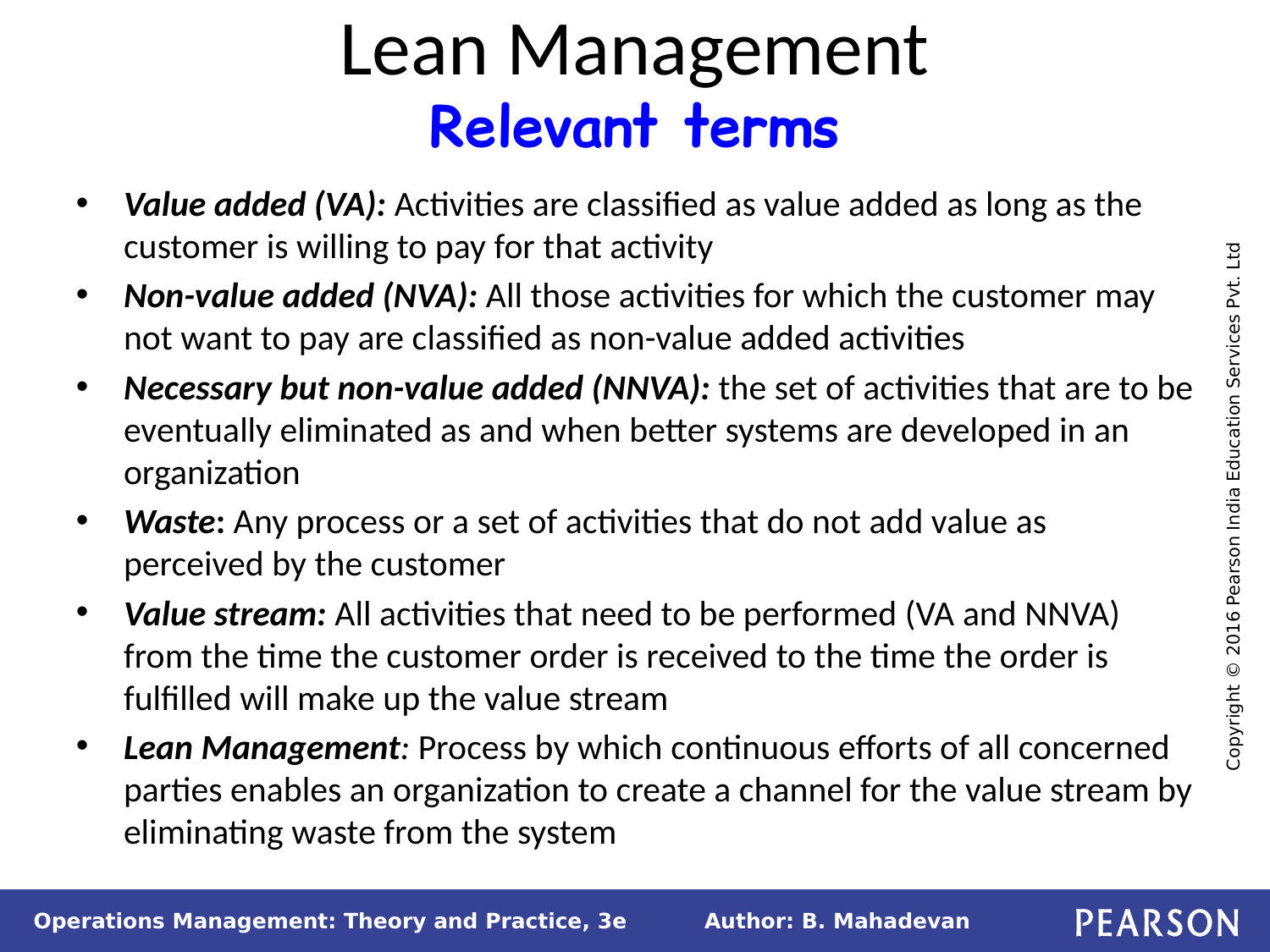

# Lean Management Relevant terms
Value added (VA): Activities are classified as value added as long as the customer is willing to pay for that activity
Non-value added (NVA): All those activities for which the customer may not want to pay are classified as non-value added activities
Necessary but non-value added (NNVA): the set of activities that are to be eventually eliminated as and when better systems are developed in an organization
Waste: Any process or a set of activities that do not add value as perceived by the customer
Value stream: All activities that need to be performed (VA and NNVA) from the time the customer order is received to the time the order is fulfilled will make up the value stream
Lean Management: Process by which continuous efforts of all concerned parties enables an organization to create a channel for the value stream by eliminating waste from the system